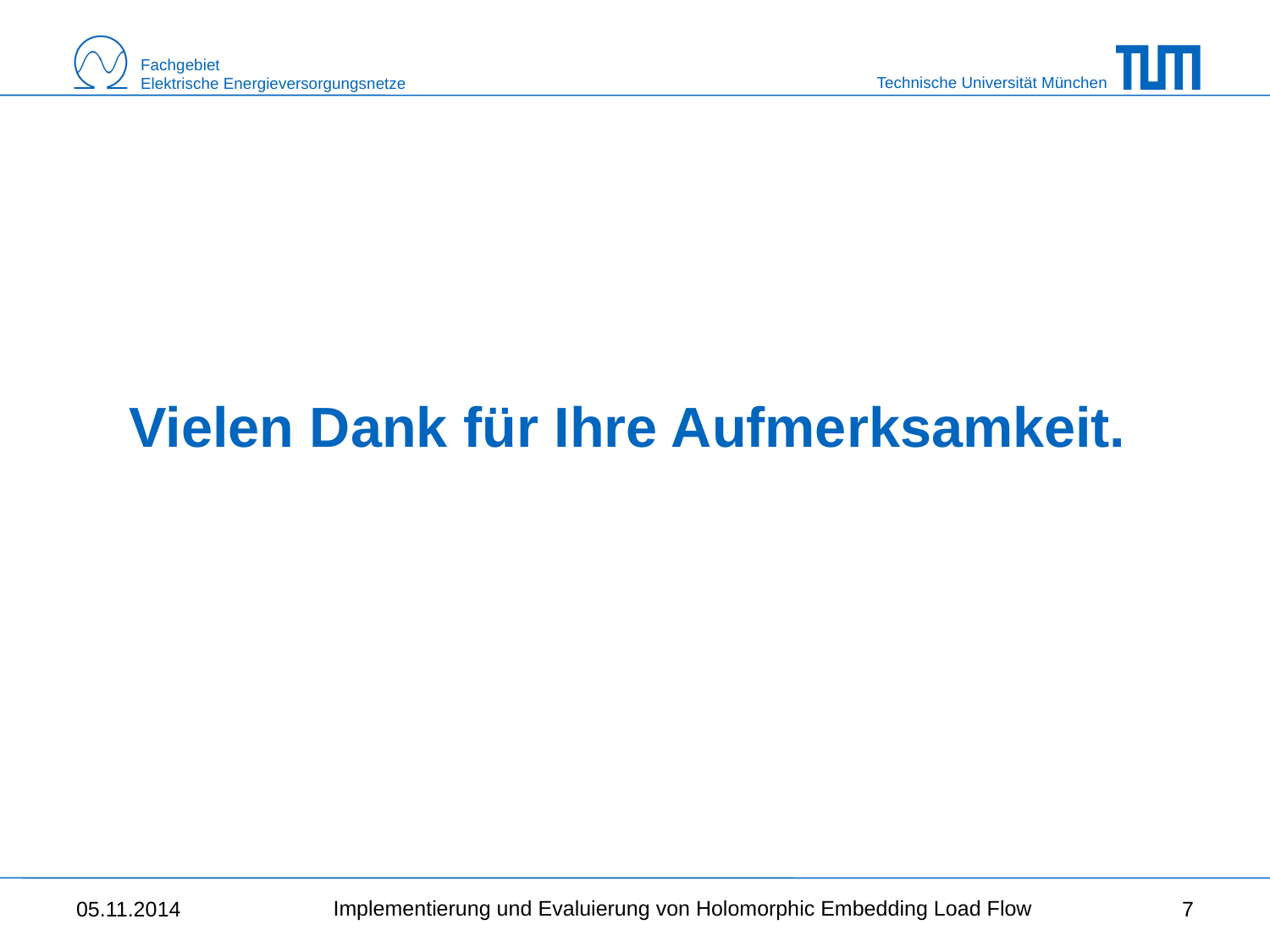

Vielen Dank für Ihre Aufmerksamkeit.
Implementierung und Evaluierung von Holomorphic Embedding Load Flow
05.11.2014
7